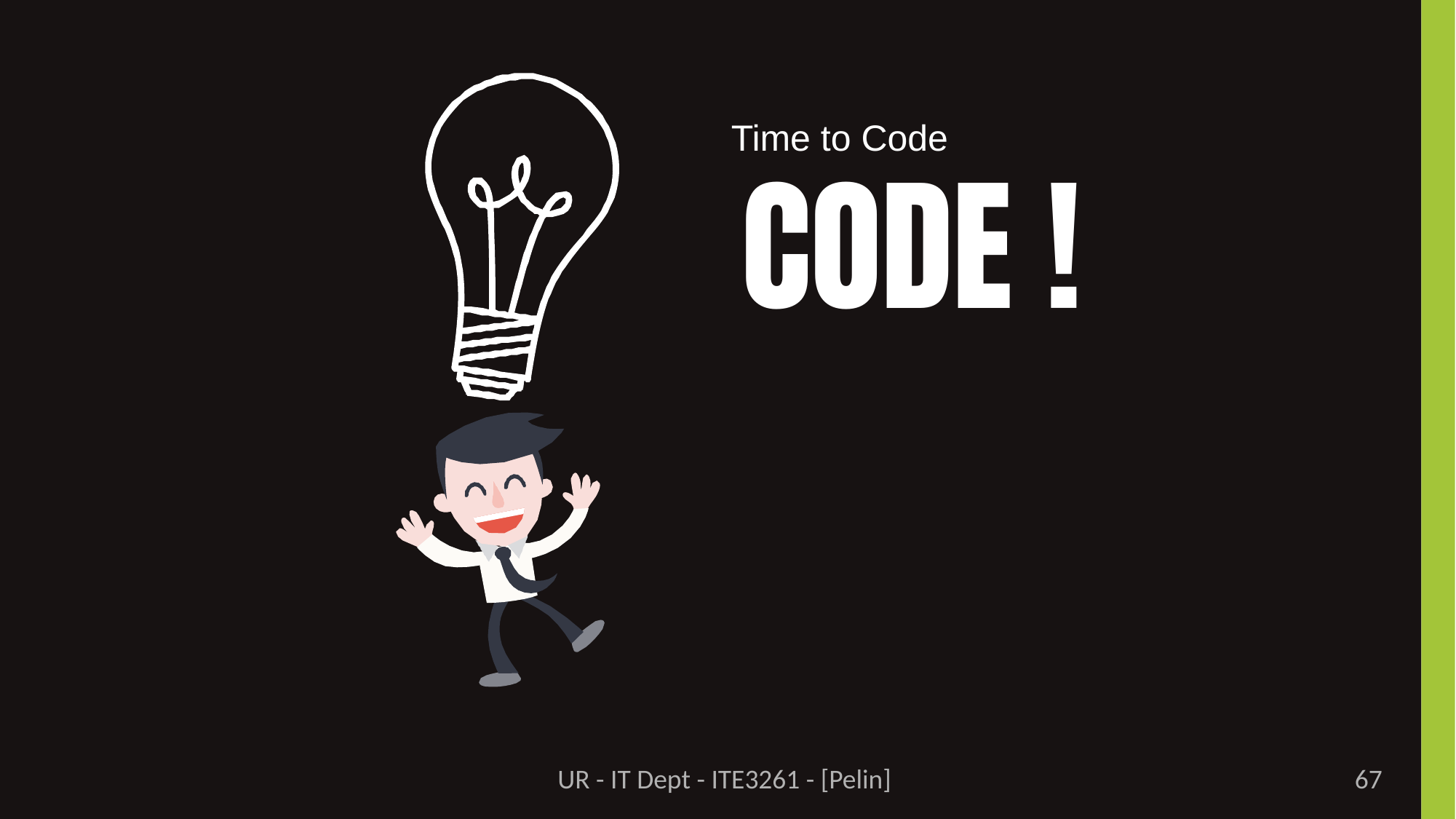

Time to Code
CODE !

UR - IT Dept - ITE3261 - [Pelin]
67